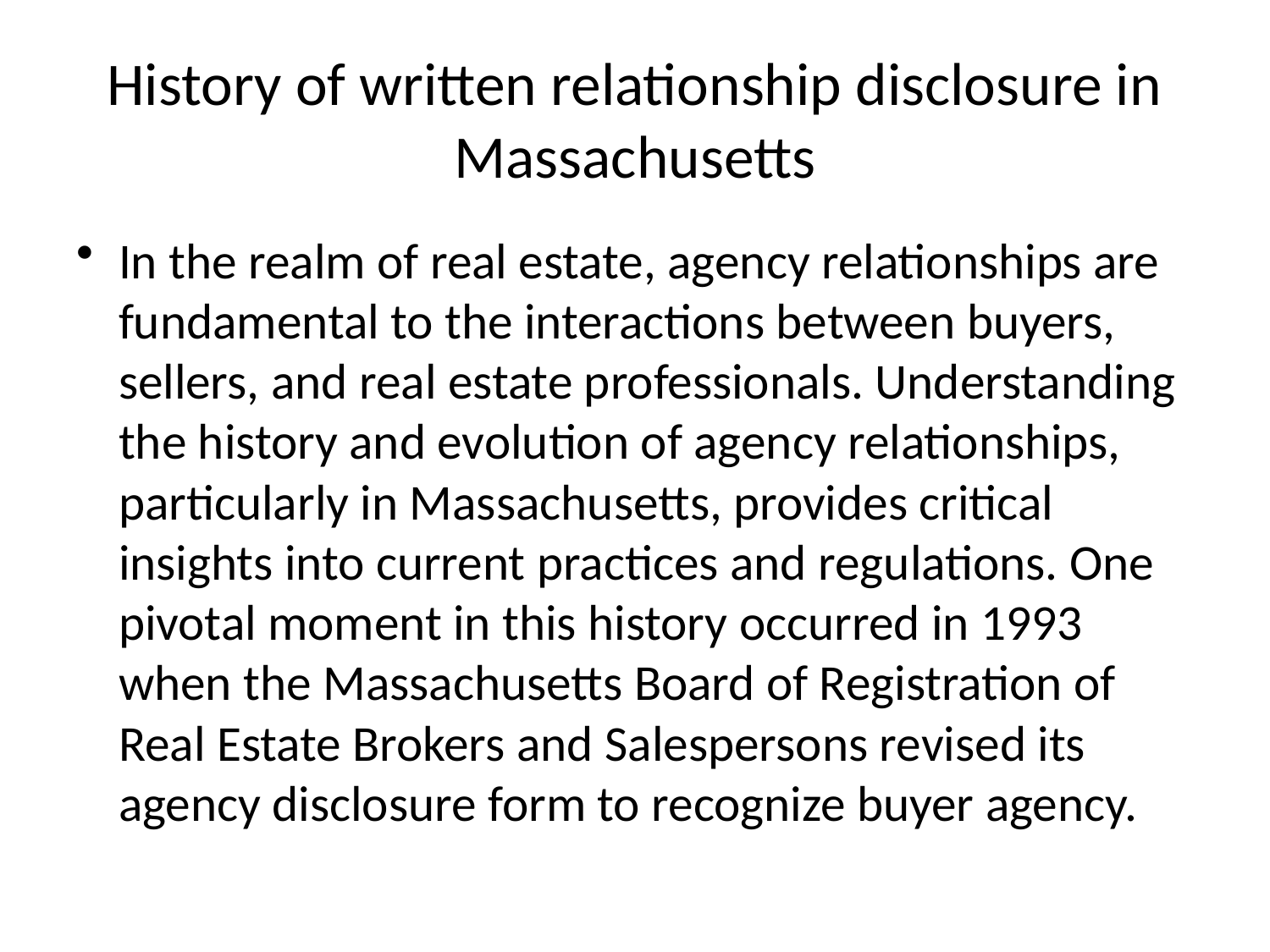

# History of written relationship disclosure in Massachusetts

In the realm of real estate, agency relationships are fundamental to the interactions between buyers, sellers, and real estate professionals. Understanding the history and evolution of agency relationships, particularly in Massachusetts, provides critical insights into current practices and regulations. One pivotal moment in this history occurred in 1993 when the Massachusetts Board of Registration of Real Estate Brokers and Salespersons revised its agency disclosure form to recognize buyer agency.